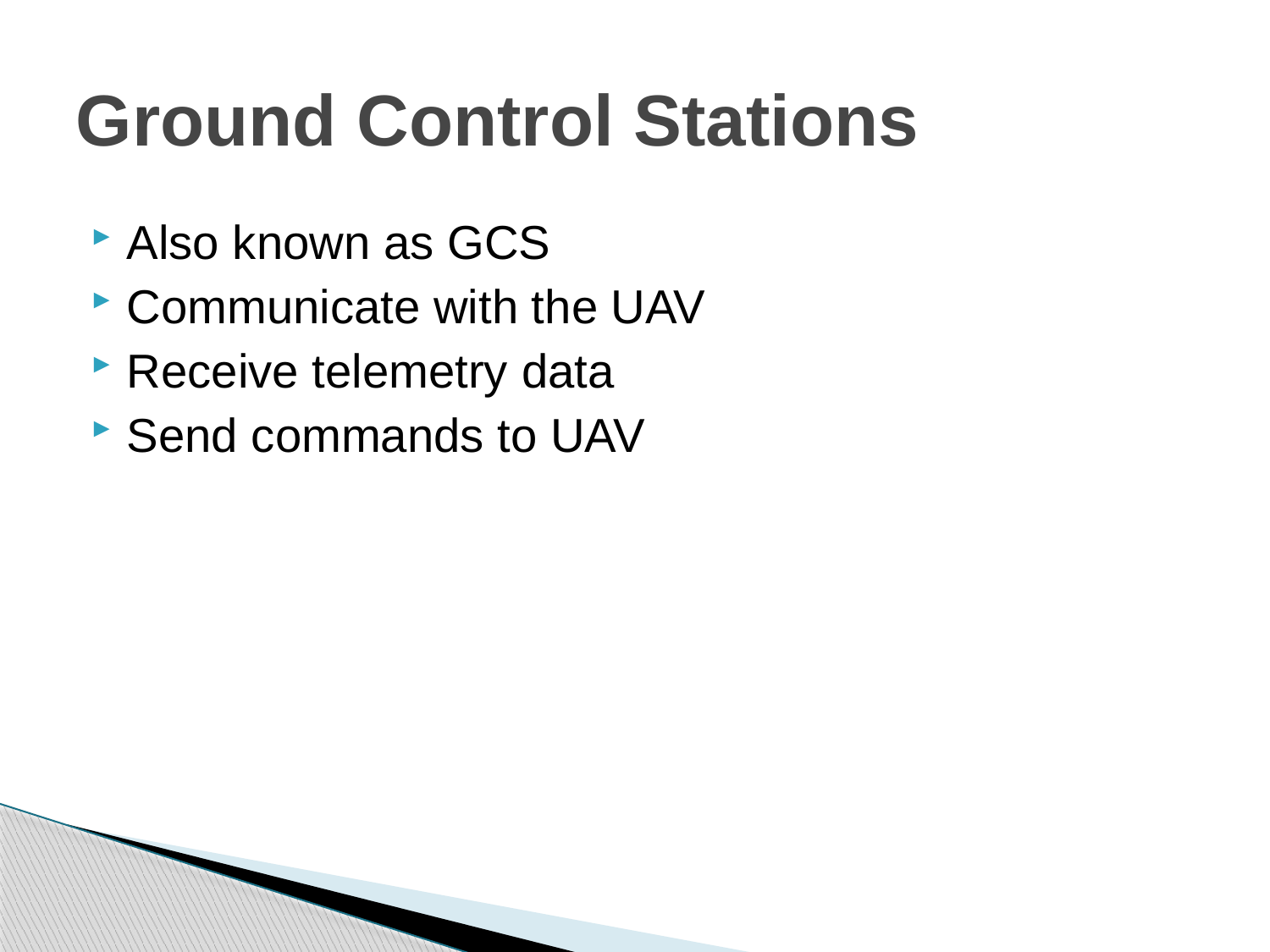

# Ground Control Stations
Also known as GCS
Communicate with the UAV
Receive telemetry data
Send commands to UAV